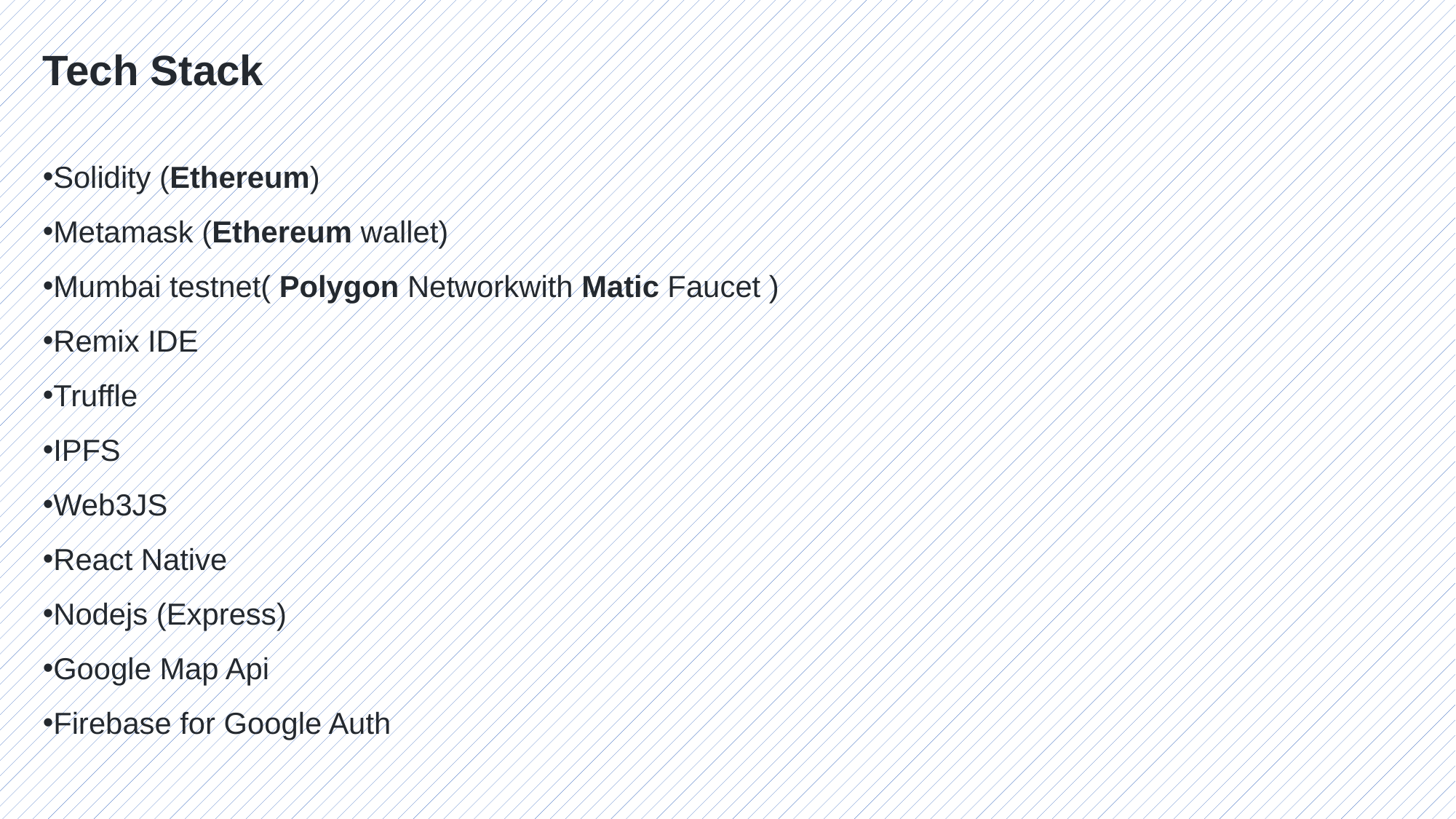

Tech Stack
Solidity (Ethereum)
Metamask (Ethereum wallet)
Mumbai testnet( Polygon Networkwith Matic Faucet )
Remix IDE
Truffle
IPFS
Web3JS
React Native
Nodejs (Express)
Google Map Api
Firebase for Google Auth